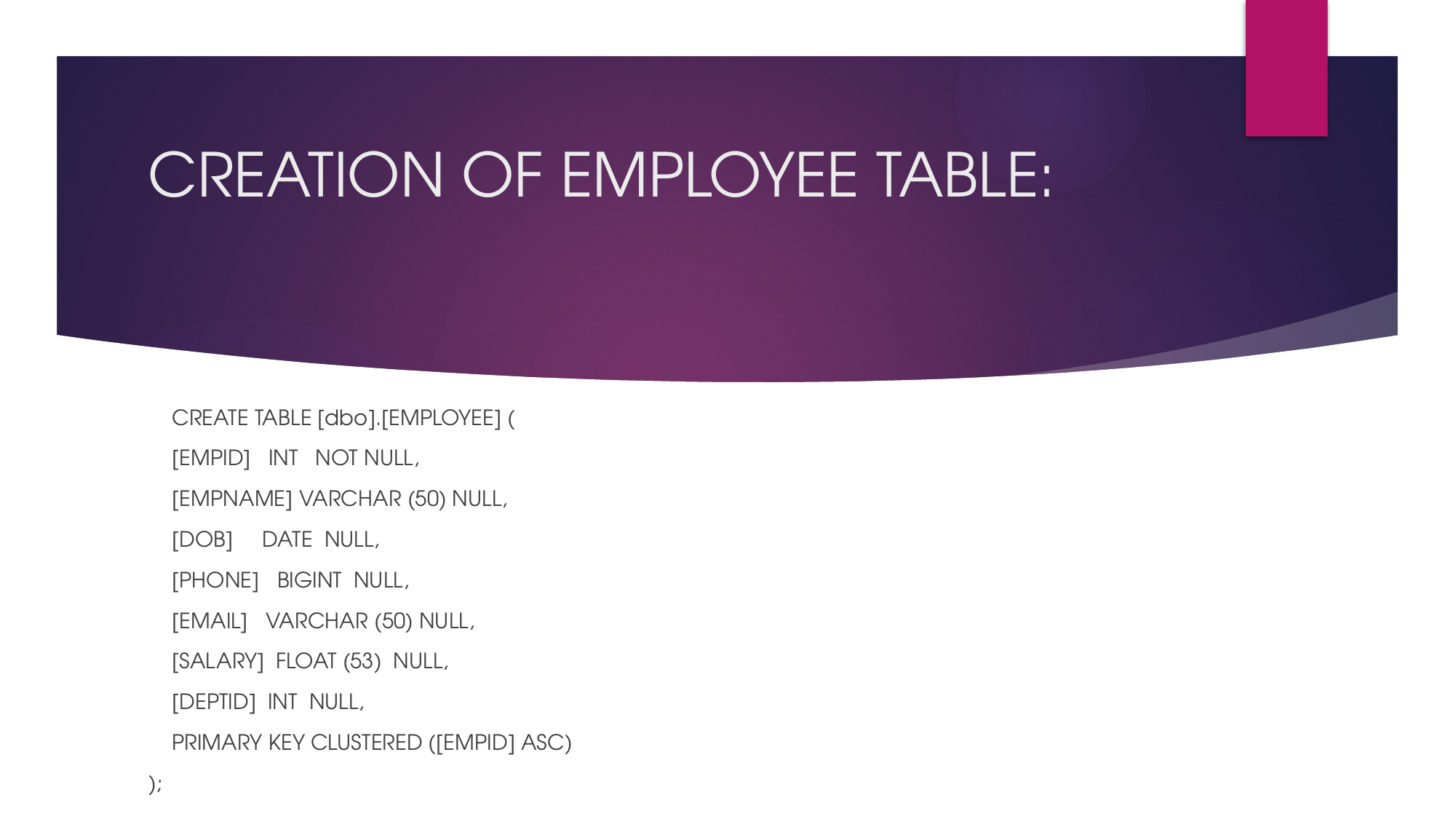

# CREATION OF EMPLOYEE TABLE:
    CREATE TABLE [dbo].[EMPLOYEE] (
    [EMPID]   INT   NOT NULL,
    [EMPNAME] VARCHAR (50) NULL,
    [DOB]     DATE  NULL,
    [PHONE]   BIGINT  NULL,
    [EMAIL]   VARCHAR (50) NULL,
    [SALARY]  FLOAT (53)  NULL,
    [DEPTID]  INT  NULL,
    PRIMARY KEY CLUSTERED ([EMPID] ASC)
);